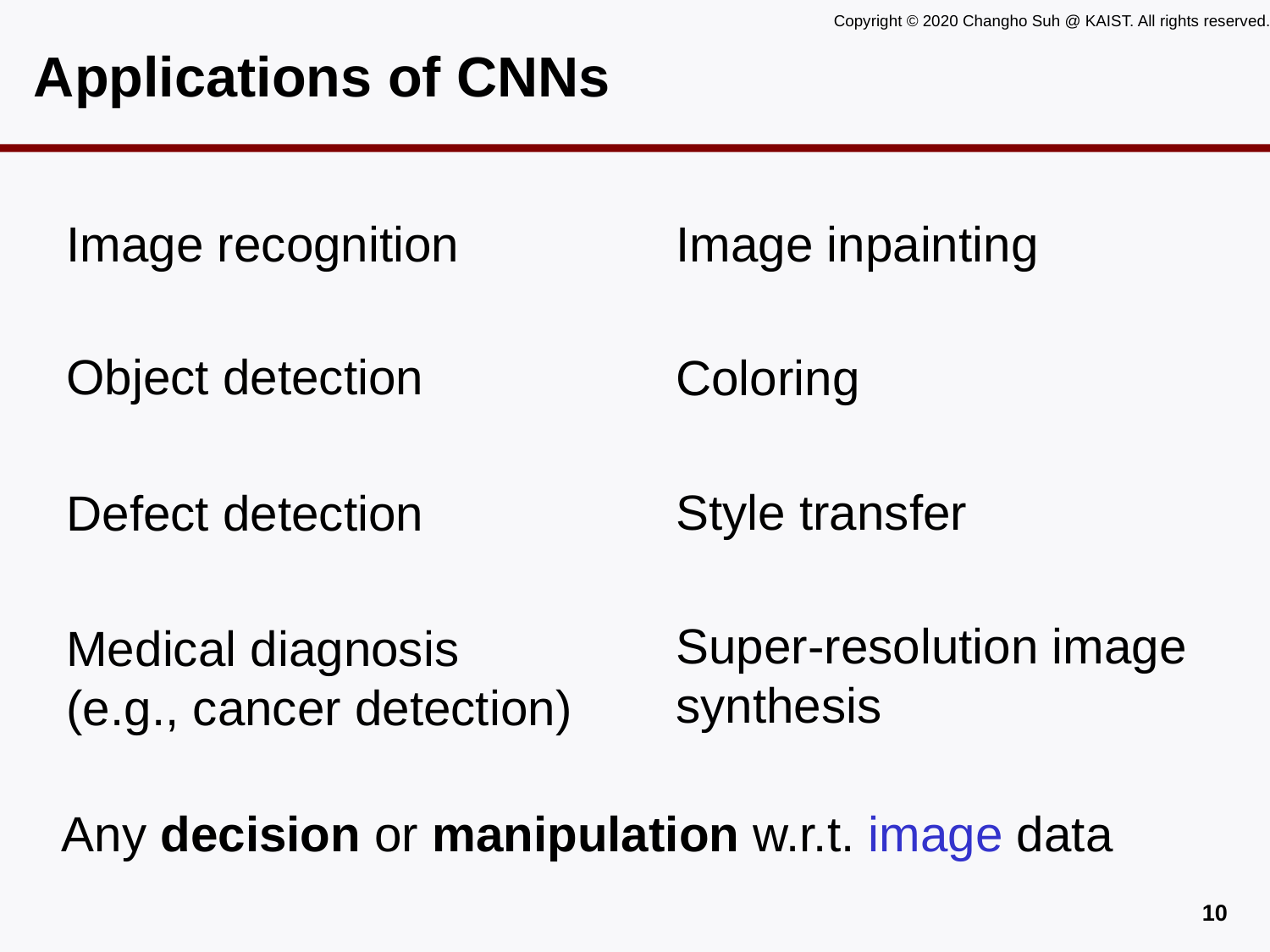

# Applications of CNNs
Image recognition
Image inpainting
Object detection
Coloring
Style transfer
Defect detection
Super-resolution image synthesis
Medical diagnosis
(e.g., cancer detection)
Any decision or manipulation w.r.t. image data
10